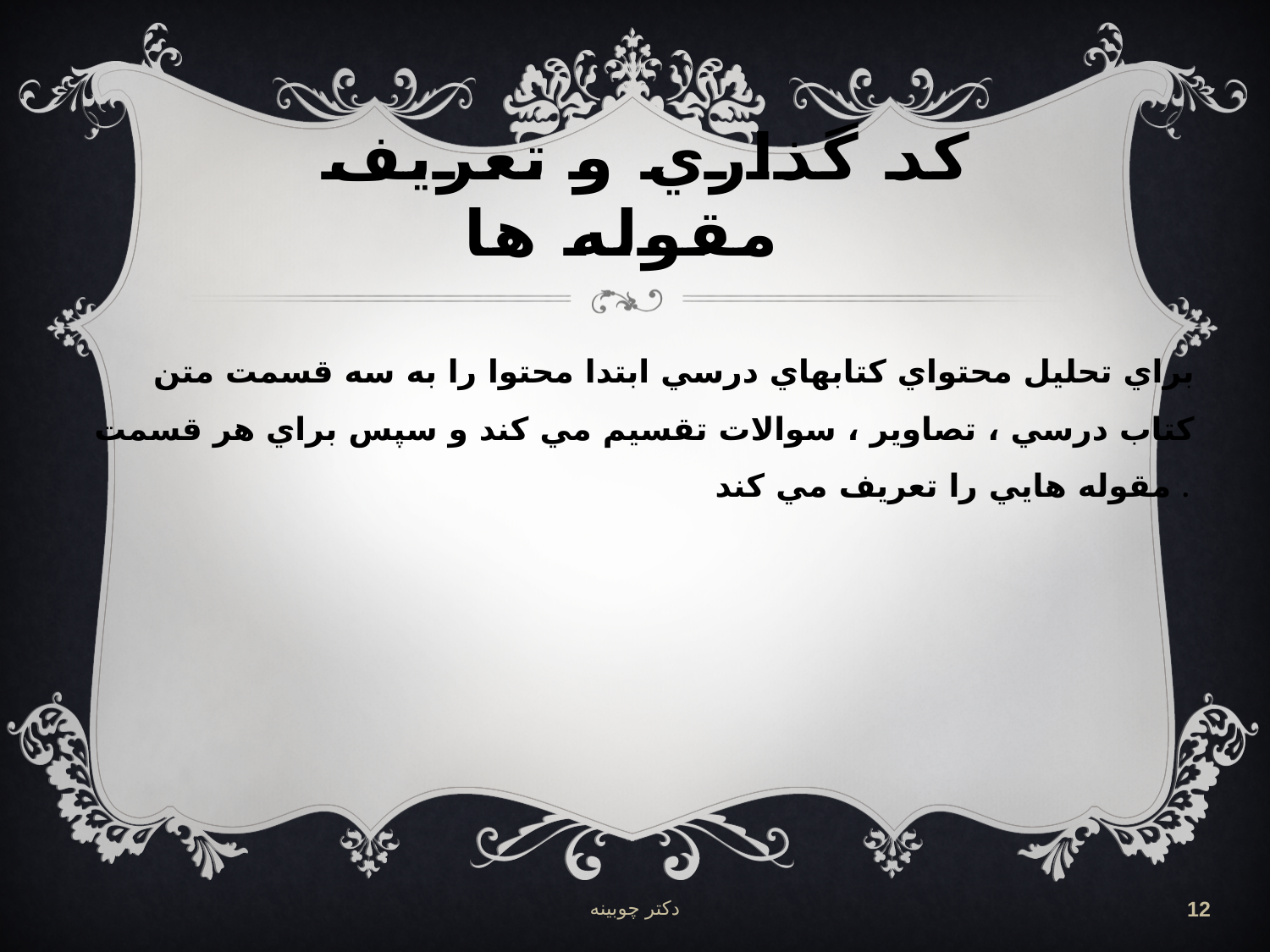

# كد گذاري و تعریف مقوله ها
براي تحليل محتواي كتابهاي درسي ابتدا محتوا را به سه قسمت متن كتاب درسي ، تصاوير ، سوالات تقسيم مي كند و سپس براي هر قسمت مقوله هايي را تعريف مي كند .

دکتر چوبینه
12